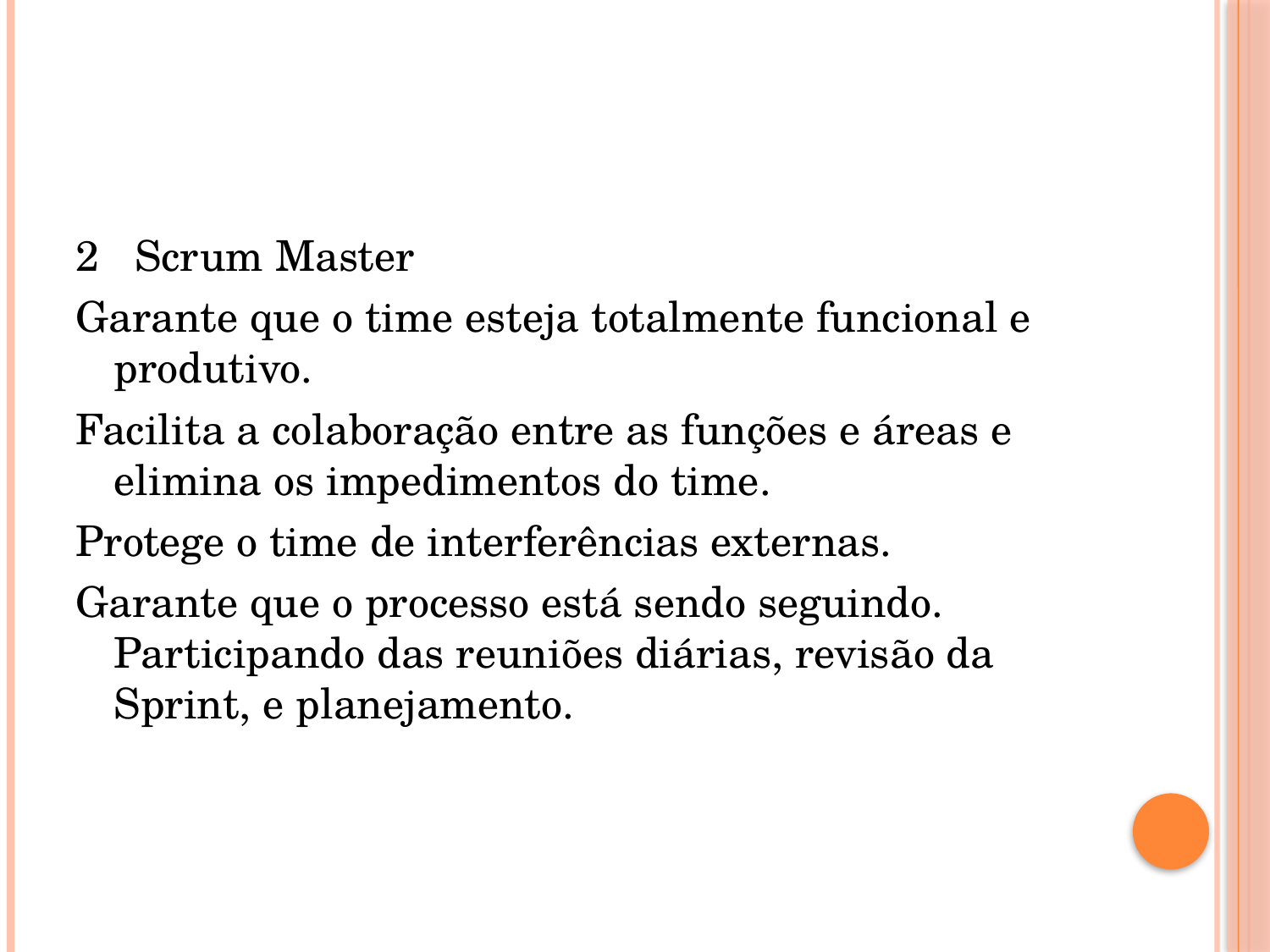

#
2   Scrum Master
Garante que o time esteja totalmente funcional e produtivo.
Facilita a colaboração entre as funções e áreas e elimina os impedimentos do time.
Protege o time de interferências externas.
Garante que o processo está sendo seguindo. Participando das reuniões diárias, revisão da Sprint, e planejamento.